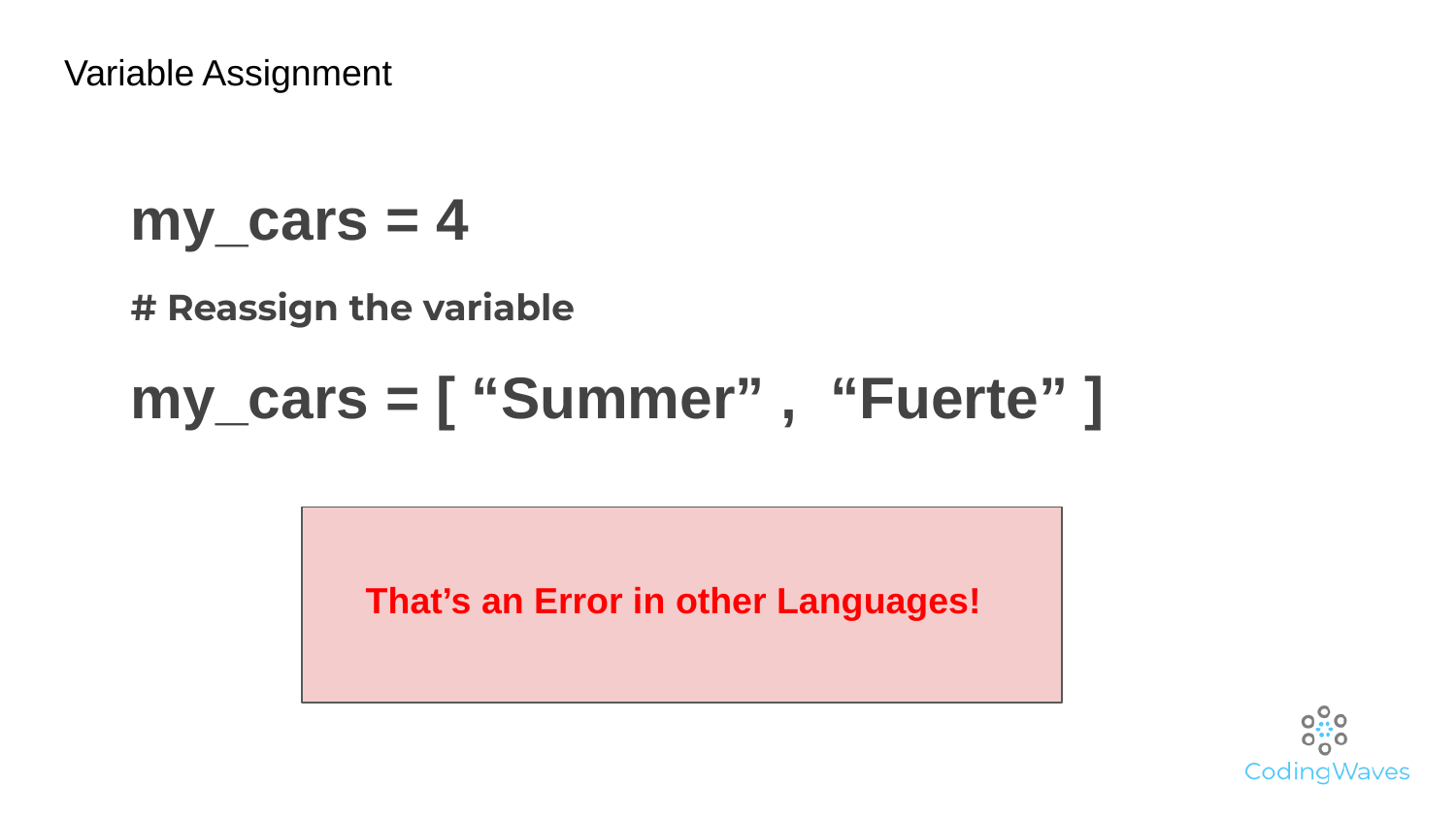

Variable Assignment
my_cars = 4
# Reassign the variable
my_cars = [ “Summer” ,  “Fuerte” ]

That’s an Error in other Languages!